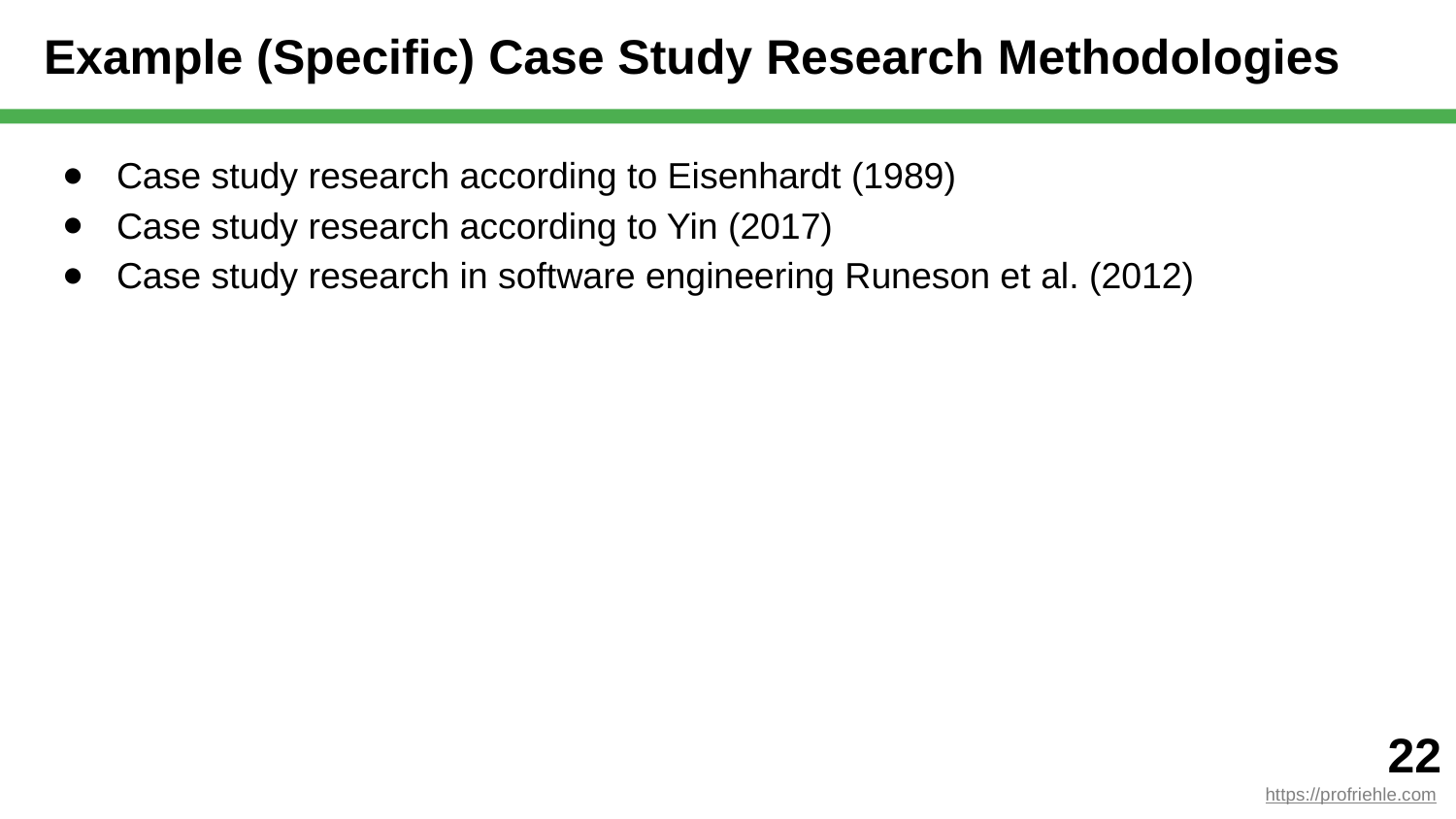

# Example (Specific) Case Study Research Methodologies
Case study research according to Eisenhardt (1989)
Case study research according to Yin (2017)
Case study research in software engineering Runeson et al. (2012)
22
https://profriehle.com